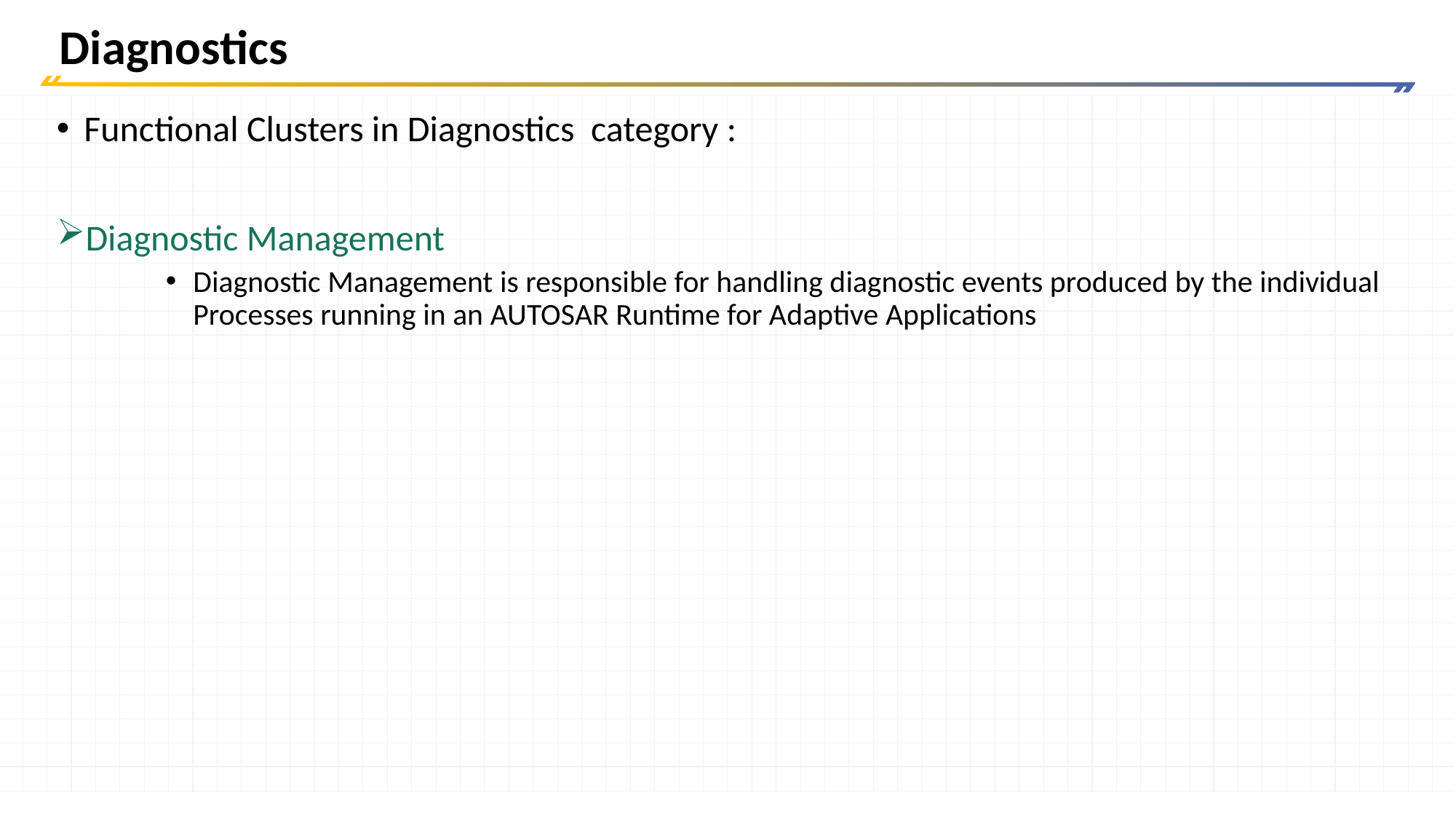

# Diagnostics
Functional Clusters in Diagnostics  category :

Diagnostic Management
Diagnostic Management is responsible for handling diagnostic events produced by the individual Processes running in an AUTOSAR Runtime for Adaptive Applications